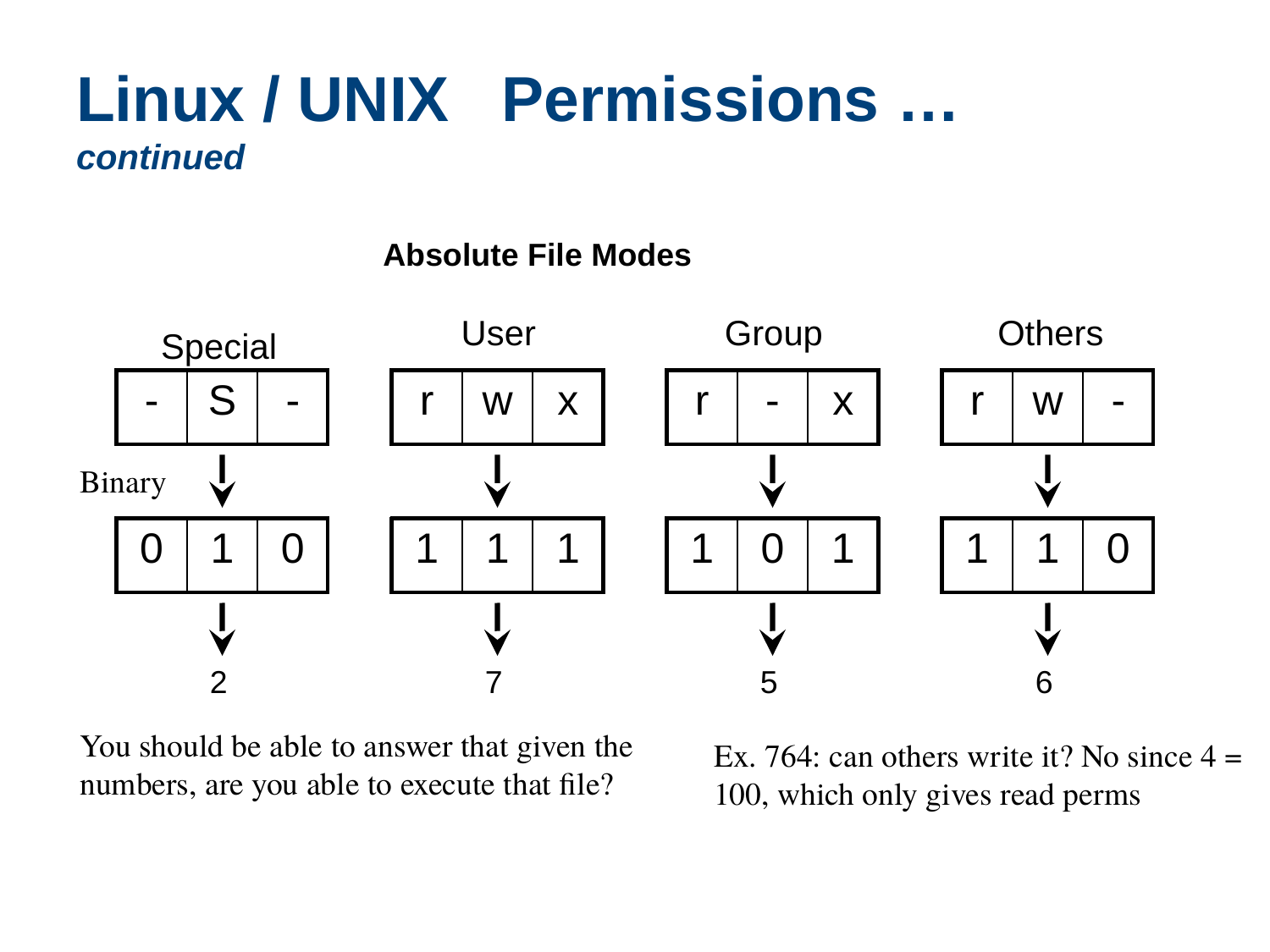

# Linux / UNIX   Permissions … continued
Absolute File Modes
User
Group
Others
Special
| - | S | - |
| --- | --- | --- |
| r | w | x |
| --- | --- | --- |
| r | - | x |
| --- | --- | --- |
| r | w | - |
| --- | --- | --- |
Binary

| 0 | 1 | 0 |
| --- | --- | --- |
| 1 | 1 | 1 |
| --- | --- | --- |
| 1 | 0 | 1 |
| --- | --- | --- |
| 1 | 1 | 0 |
| --- | --- | --- |

2
7
5
6
You should be able to answer that given the numbers, are you able to execute that file?
Ex. 764: can others write it? No since 4 = 100, which only gives read perms